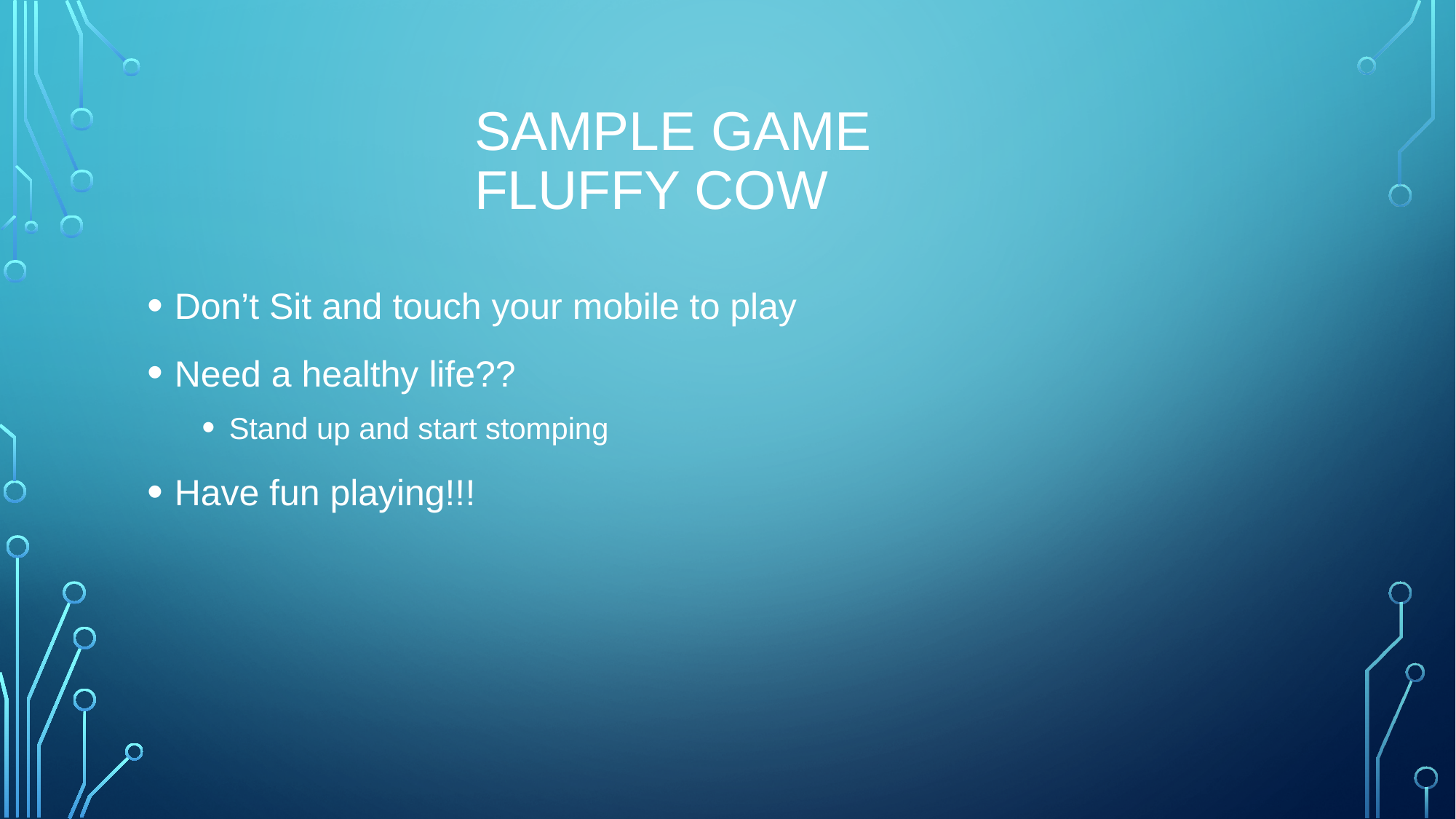

# Sample Game FLuffY COW
Don’t Sit and touch your mobile to play
Need a healthy life??
Stand up and start stomping
Have fun playing!!!